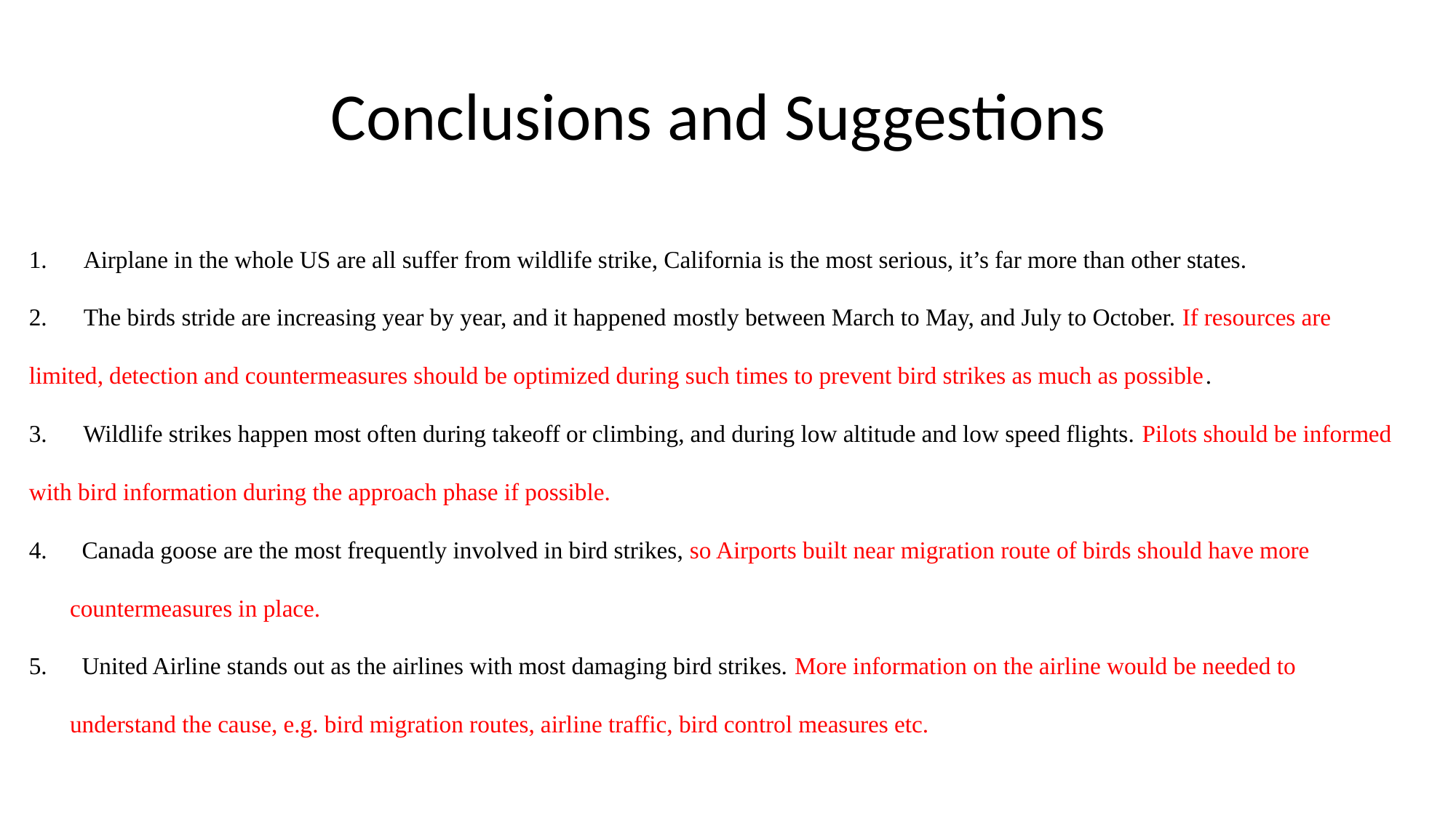

# Conclusions and Suggestions
Airplane in the whole US are all suffer from wildlife strike, California is the most serious, it’s far more than other states.
The birds stride are increasing year by year, and it happened mostly between March to May, and July to October. If resources are
limited, detection and countermeasures should be optimized during such times to prevent bird strikes as much as possible.
3.      Wildlife strikes happen most often during takeoff or climbing, and during low altitude and low speed flights. Pilots should be informed with bird information during the approach phase if possible.
  Canada goose are the most frequently involved in bird strikes, so Airports built near migration route of birds should have more countermeasures in place.
  United Airline stands out as the airlines with most damaging bird strikes. More information on the airline would be needed to understand the cause, e.g. bird migration routes, airline traffic, bird control measures etc.